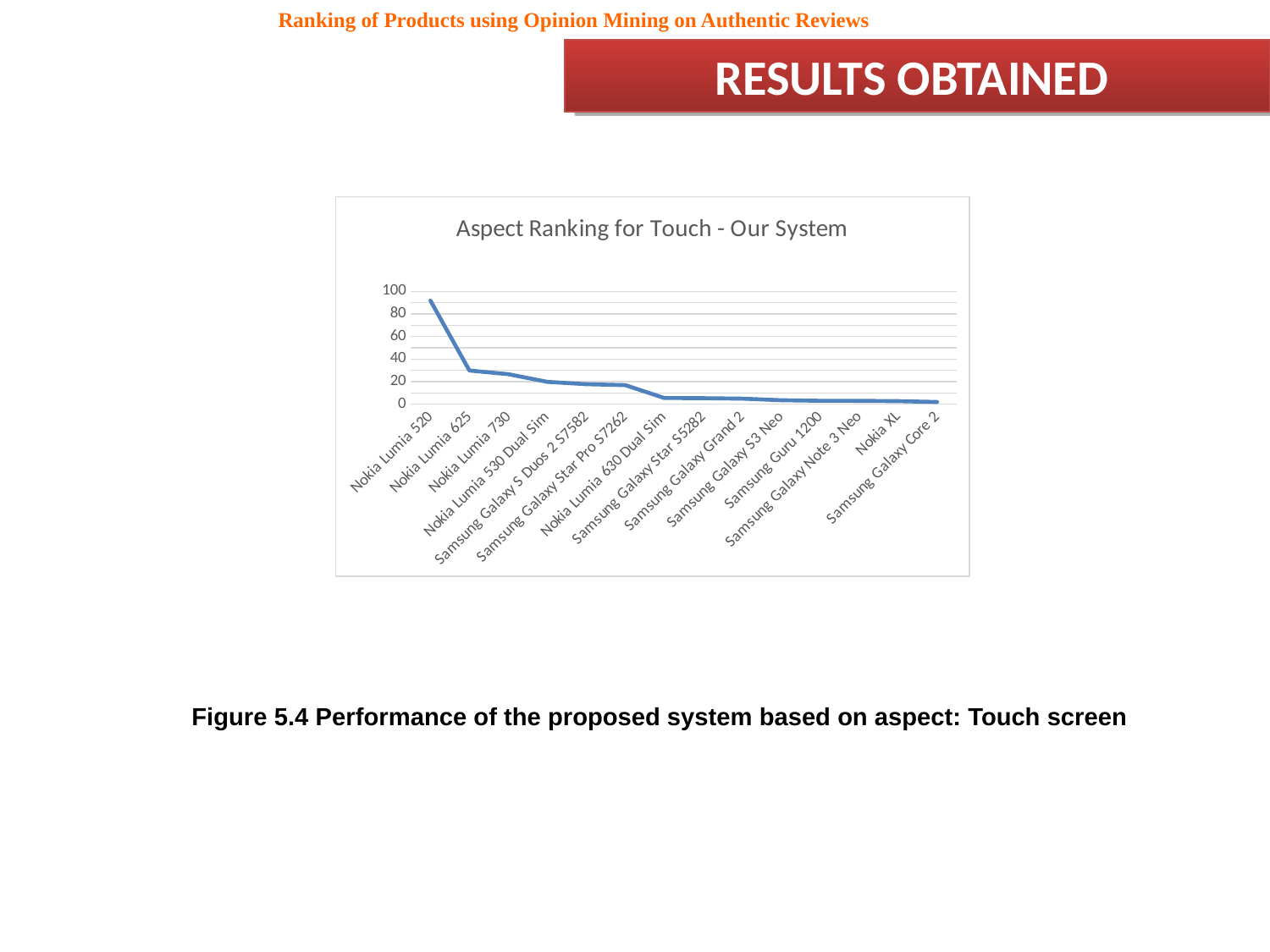

Ranking of Products using Opinion Mining on Authentic Reviews
RESULTS OBTAINED

### Chart: Aspect Ranking for Touch - Our System

| Category |  |
|---|---|
| Nokia Lumia 520 | 91.831 |
| Nokia Lumia 625 | 29.852 |
| Nokia Lumia 730 | 26.556 |
| Nokia Lumia 530 Dual Sim | 19.808 |
| Samsung Galaxy S Duos 2 S7582 | 17.721 |
| Samsung Galaxy Star Pro S7262 | 16.87 |
| Nokia Lumia 630 Dual Sim | 5.477 |
| Samsung Galaxy Star S5282 | 5.341 |
| Samsung Galaxy Grand 2 | 4.904 |
| Samsung Galaxy S3 Neo | 3.488 |
| Samsung Guru 1200 | 2.983 |
| Samsung Galaxy Note 3 Neo | 2.9519999999999977 |
| Nokia XL | 2.684 |
| Samsung Galaxy Core 2 | 1.9359999999999986 |
Figure 5.4 Performance of the proposed system based on aspect: Touch screen